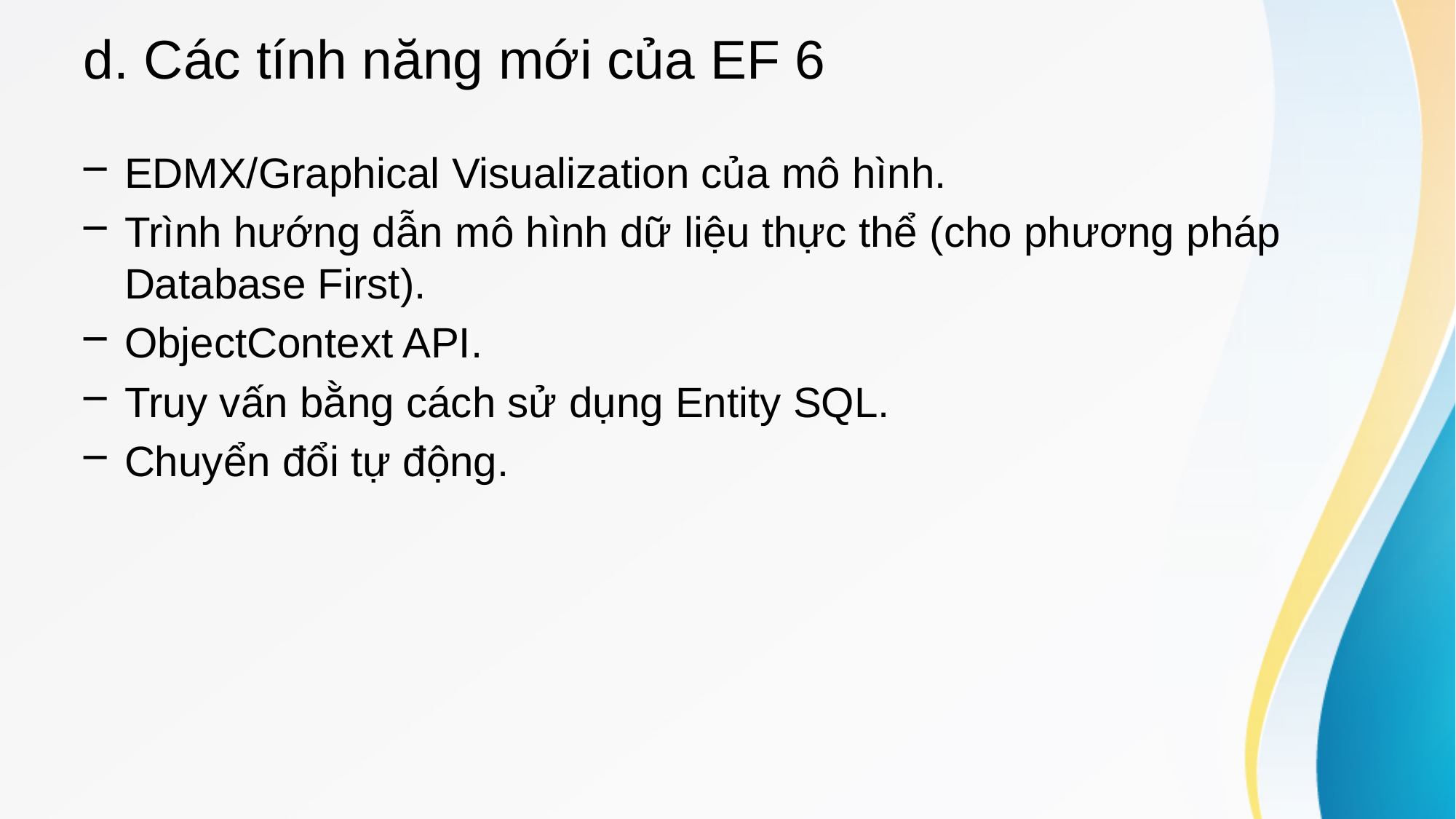

# d. Các tính năng mới của EF 6
EDMX/Graphical Visualization của mô hình.
Trình hướng dẫn mô hình dữ liệu thực thể (cho phương pháp Database First).
ObjectContext API.
Truy vấn bằng cách sử dụng Entity SQL.
Chuyển đổi tự động.